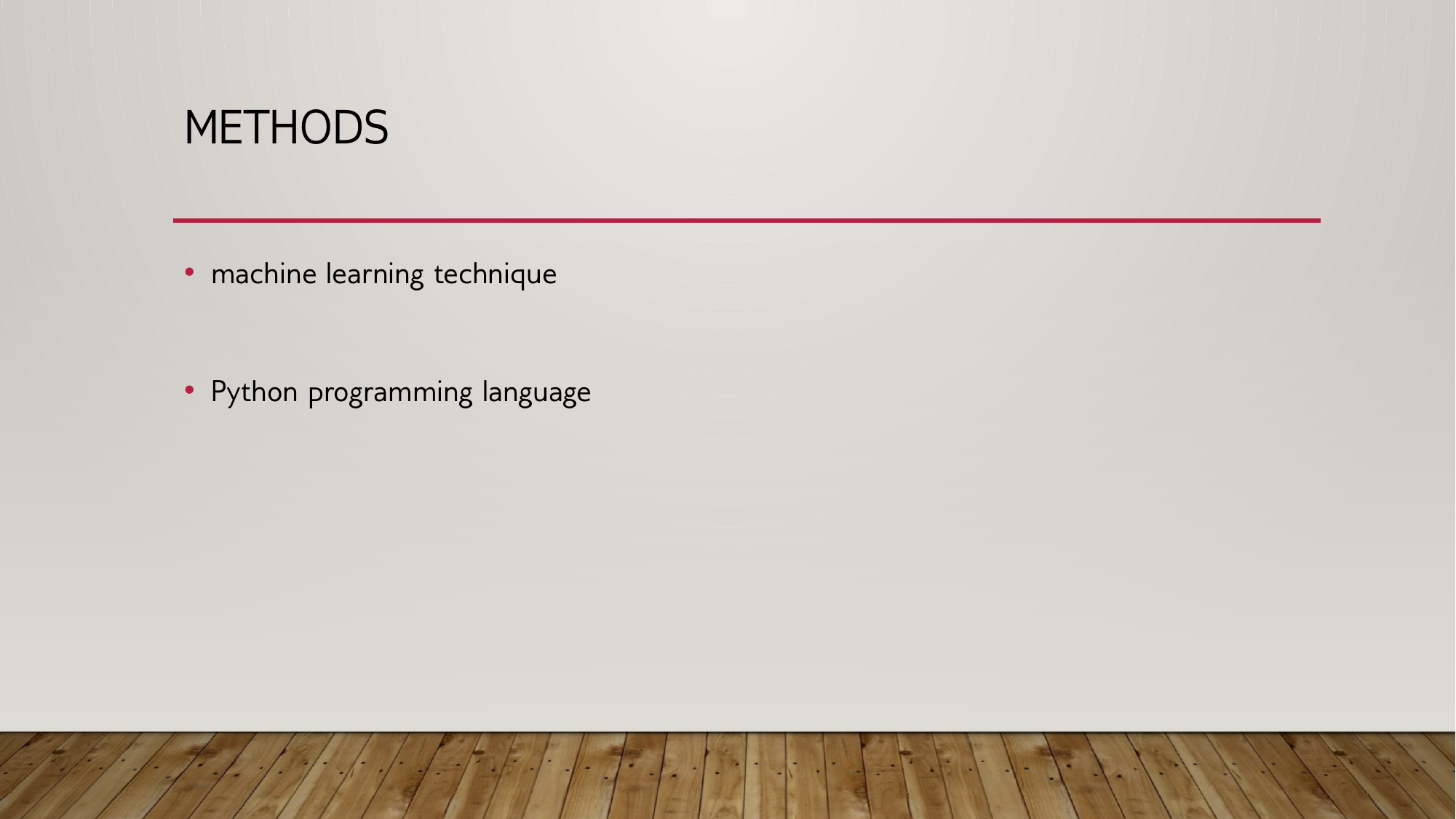

# Methods
machine learning technique

Python programming language